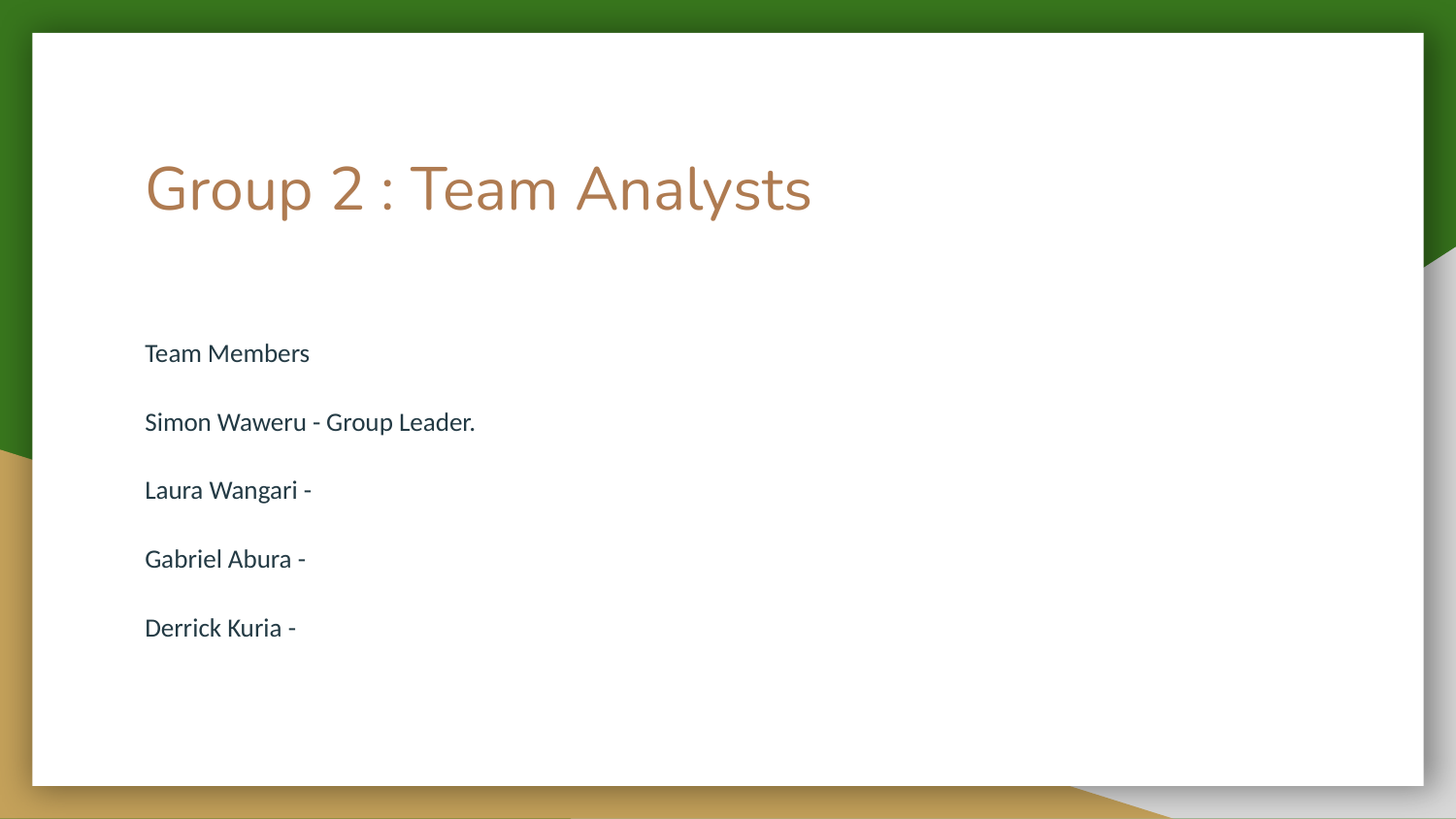

# Group 2 : Team Analysts
Team Members
Simon Waweru - Group Leader.
Laura Wangari -
Gabriel Abura -
Derrick Kuria -